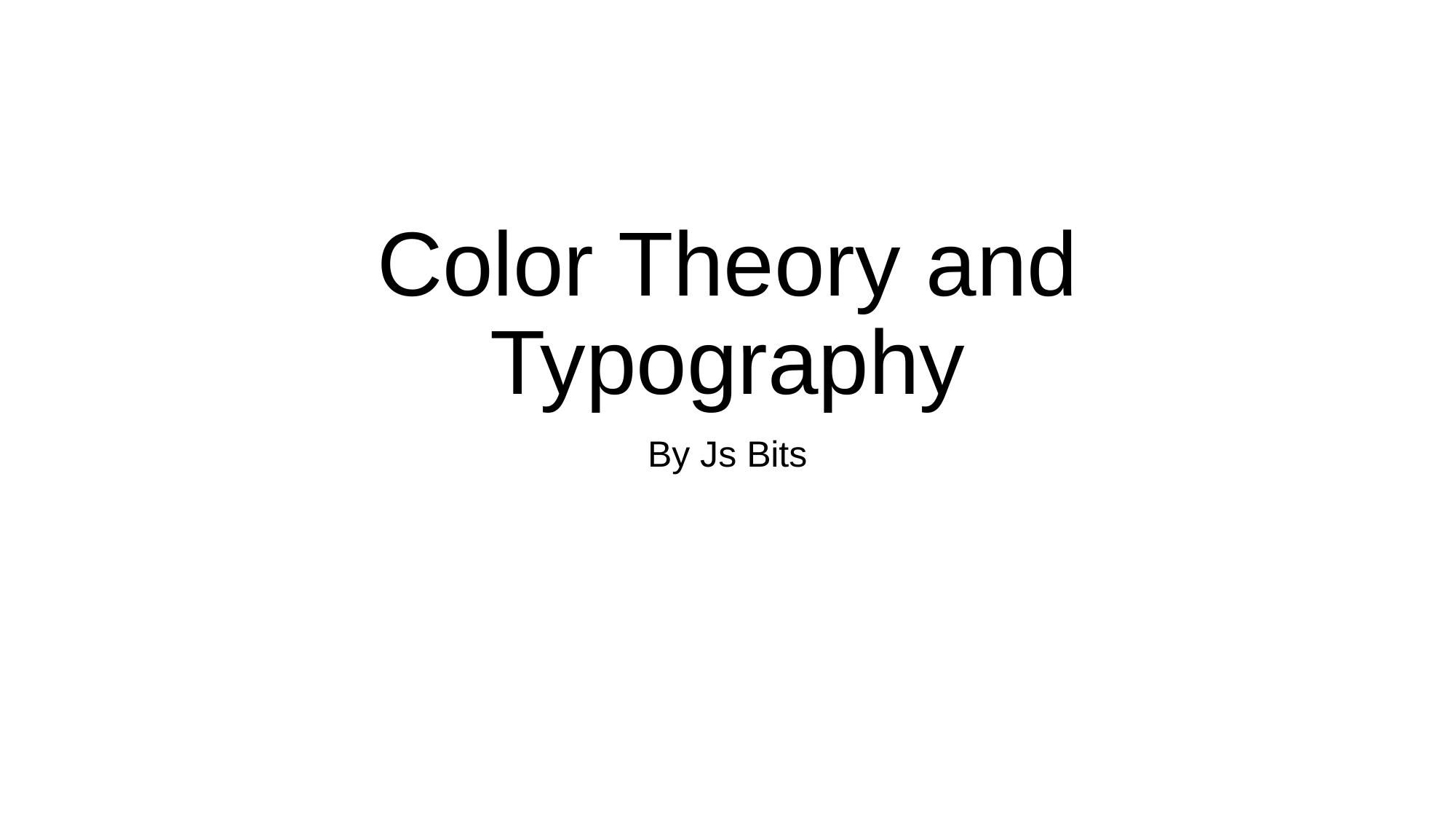

# Color Theory and Typography
By Js Bits